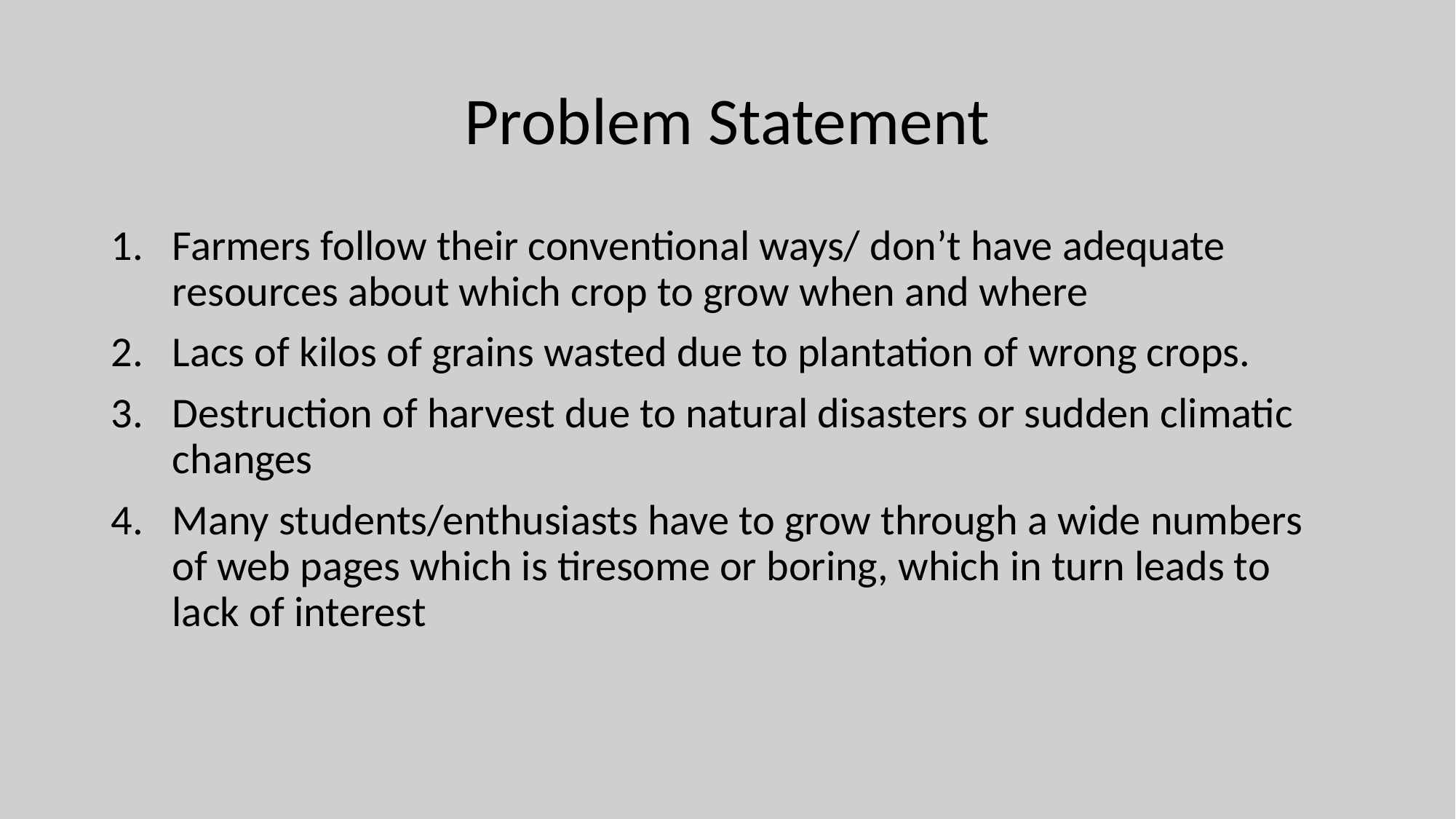

# Problem Statement
Farmers follow their conventional ways/ don’t have adequate resources about which crop to grow when and where
Lacs of kilos of grains wasted due to plantation of wrong crops.
Destruction of harvest due to natural disasters or sudden climatic changes
Many students/enthusiasts have to grow through a wide numbers of web pages which is tiresome or boring, which in turn leads to lack of interest